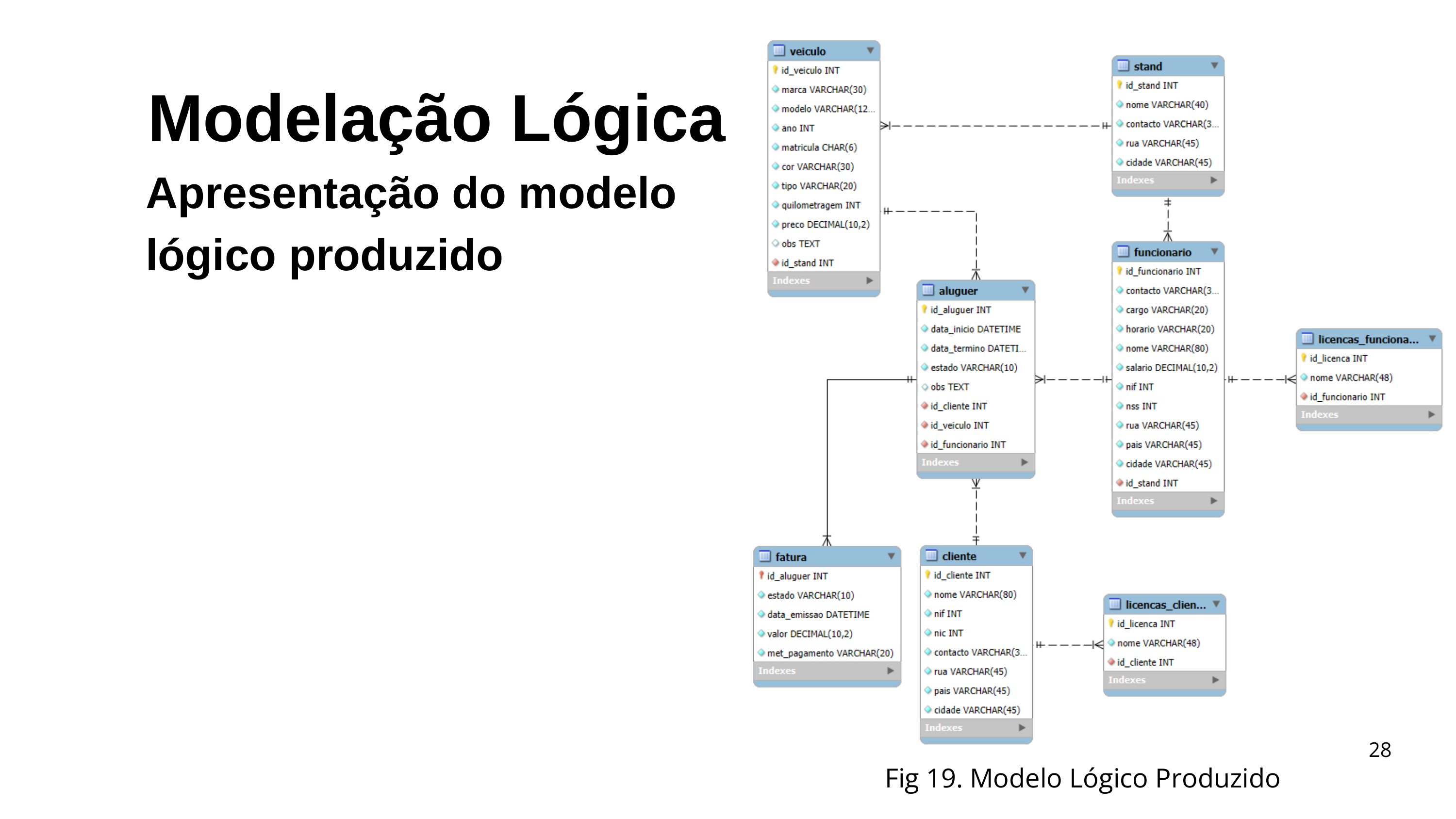

Modelação Lógica
Apresentação do modelo lógico produzido
28
Fig 19. Modelo Lógico Produzido